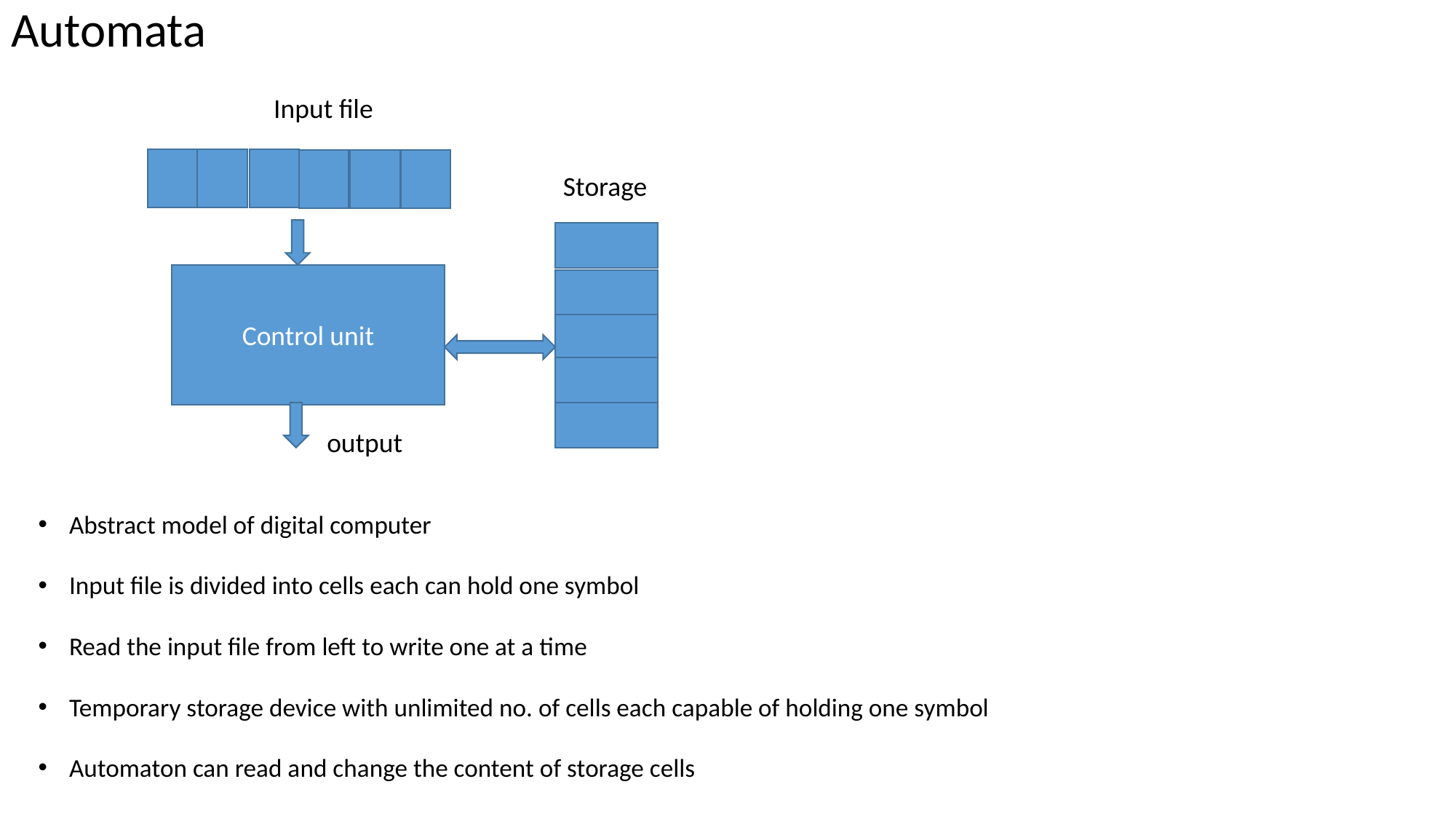

# Automata

Abstract model of digital computer
Input file is divided into cells each can hold one symbol
Read the input file from left to write one at a time
Temporary storage device with unlimited no. of cells each capable of holding one symbol
Automaton can read and change the content of storage cells

Input file

Storage

Control unit

output